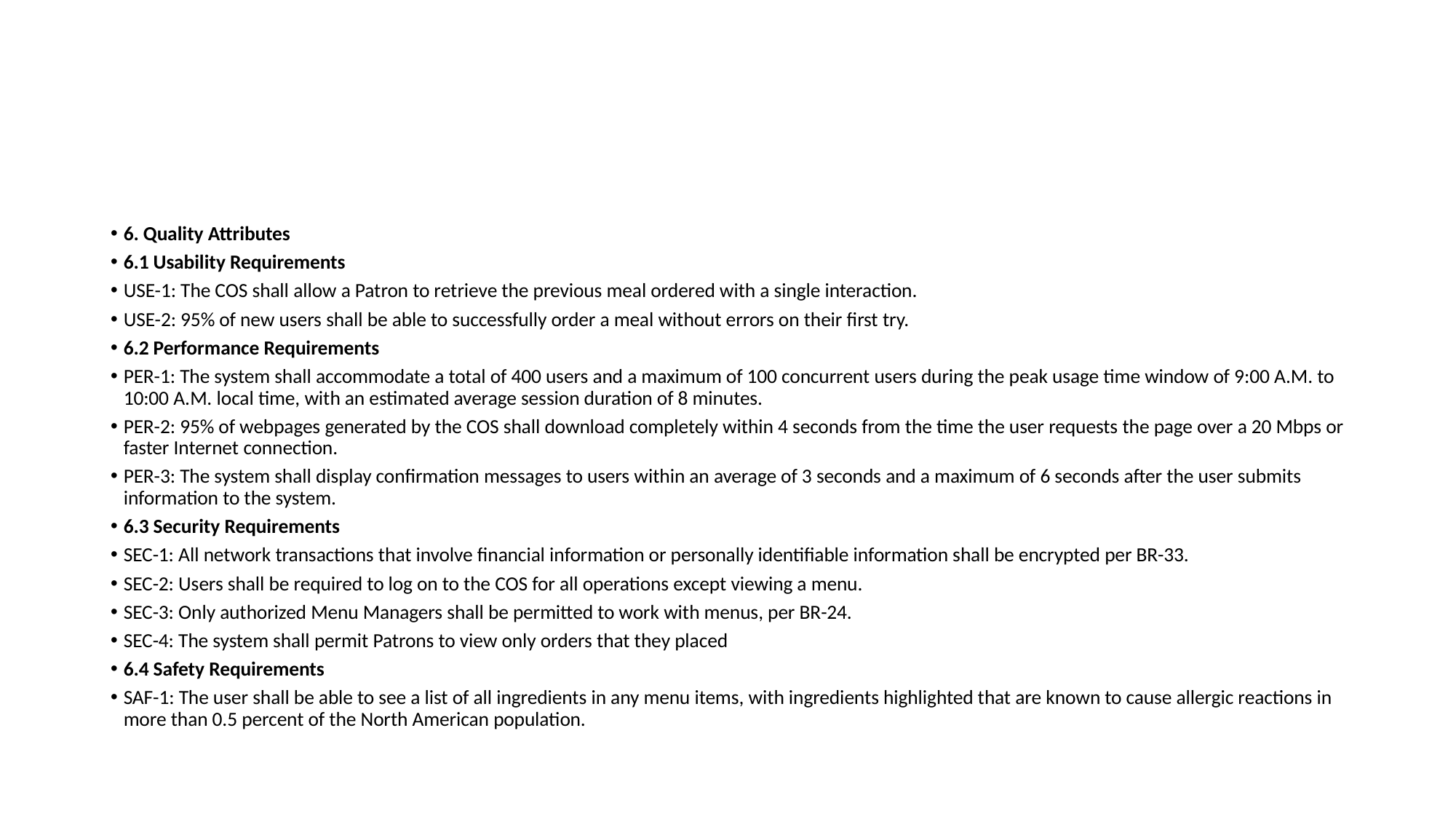

6. Quality Attributes
6.1 Usability Requirements
USE-1: The COS shall allow a Patron to retrieve the previous meal ordered with a single interaction.
USE-2: 95% of new users shall be able to successfully order a meal without errors on their first try.
6.2 Performance Requirements
PER-1: The system shall accommodate a total of 400 users and a maximum of 100 concurrent users during the peak usage time window of 9:00 A.M. to 10:00 A.M. local time, with an estimated average session duration of 8 minutes.
PER-2: 95% of webpages generated by the COS shall download completely within 4 seconds from the time the user requests the page over a 20 Mbps or faster Internet connection.
PER-3: The system shall display confirmation messages to users within an average of 3 seconds and a maximum of 6 seconds after the user submits information to the system.
6.3 Security Requirements
SEC-1: All network transactions that involve financial information or personally identifiable information shall be encrypted per BR-33.
SEC-2: Users shall be required to log on to the COS for all operations except viewing a menu.
SEC-3: Only authorized Menu Managers shall be permitted to work with menus, per BR-24.
SEC-4: The system shall permit Patrons to view only orders that they placed
6.4 Safety Requirements
SAF-1: The user shall be able to see a list of all ingredients in any menu items, with ingredients highlighted that are known to cause allergic reactions in more than 0.5 percent of the North American population.